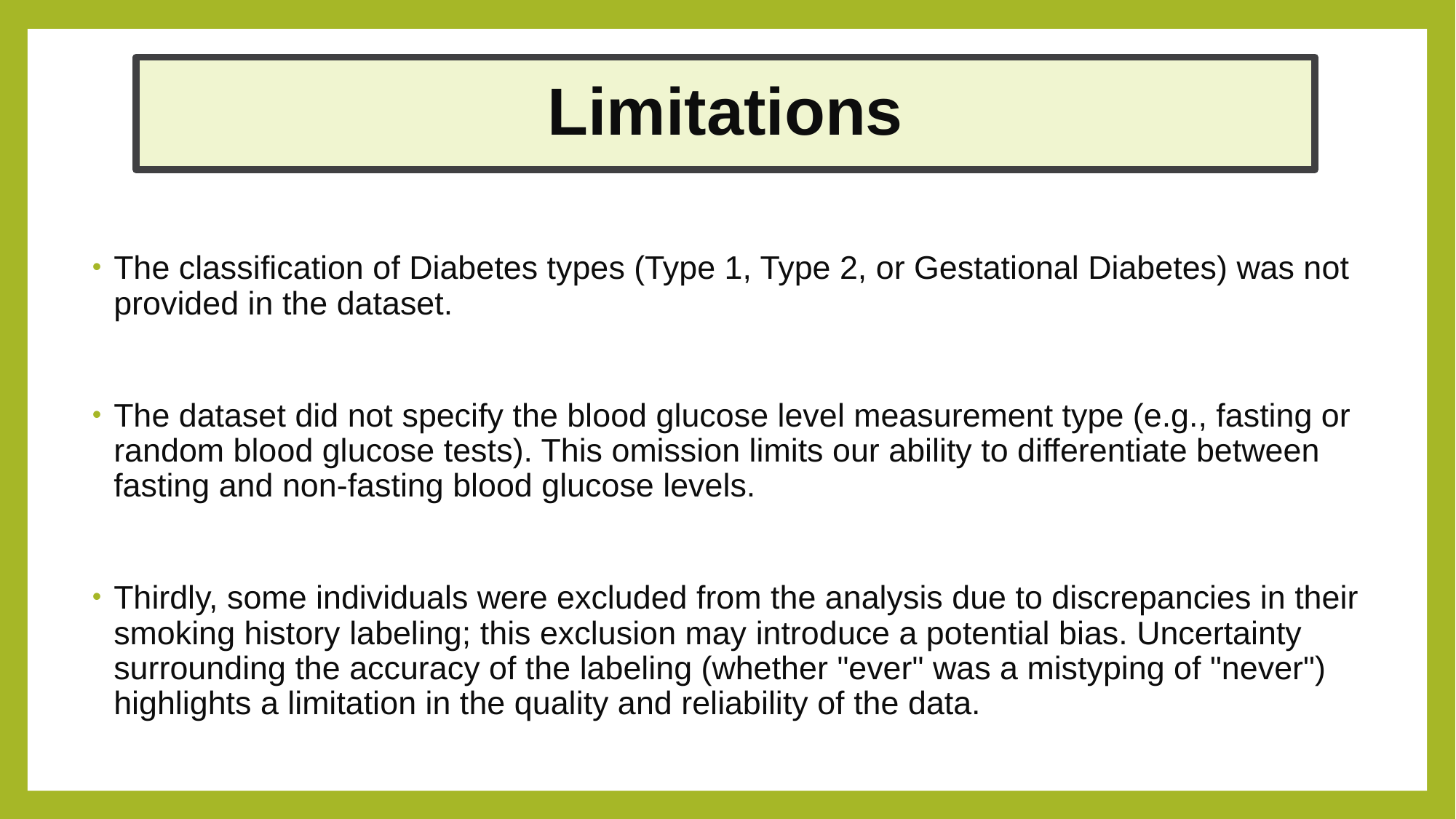

# Limitations
The classification of Diabetes types (Type 1, Type 2, or Gestational Diabetes) was not provided in the dataset.

The dataset did not specify the blood glucose level measurement type (e.g., fasting or random blood glucose tests). This omission limits our ability to differentiate between fasting and non-fasting blood glucose levels.

Thirdly, some individuals were excluded from the analysis due to discrepancies in their smoking history labeling; this exclusion may introduce a potential bias. Uncertainty surrounding the accuracy of the labeling (whether "ever" was a mistyping of "never") highlights a limitation in the quality and reliability of the data.